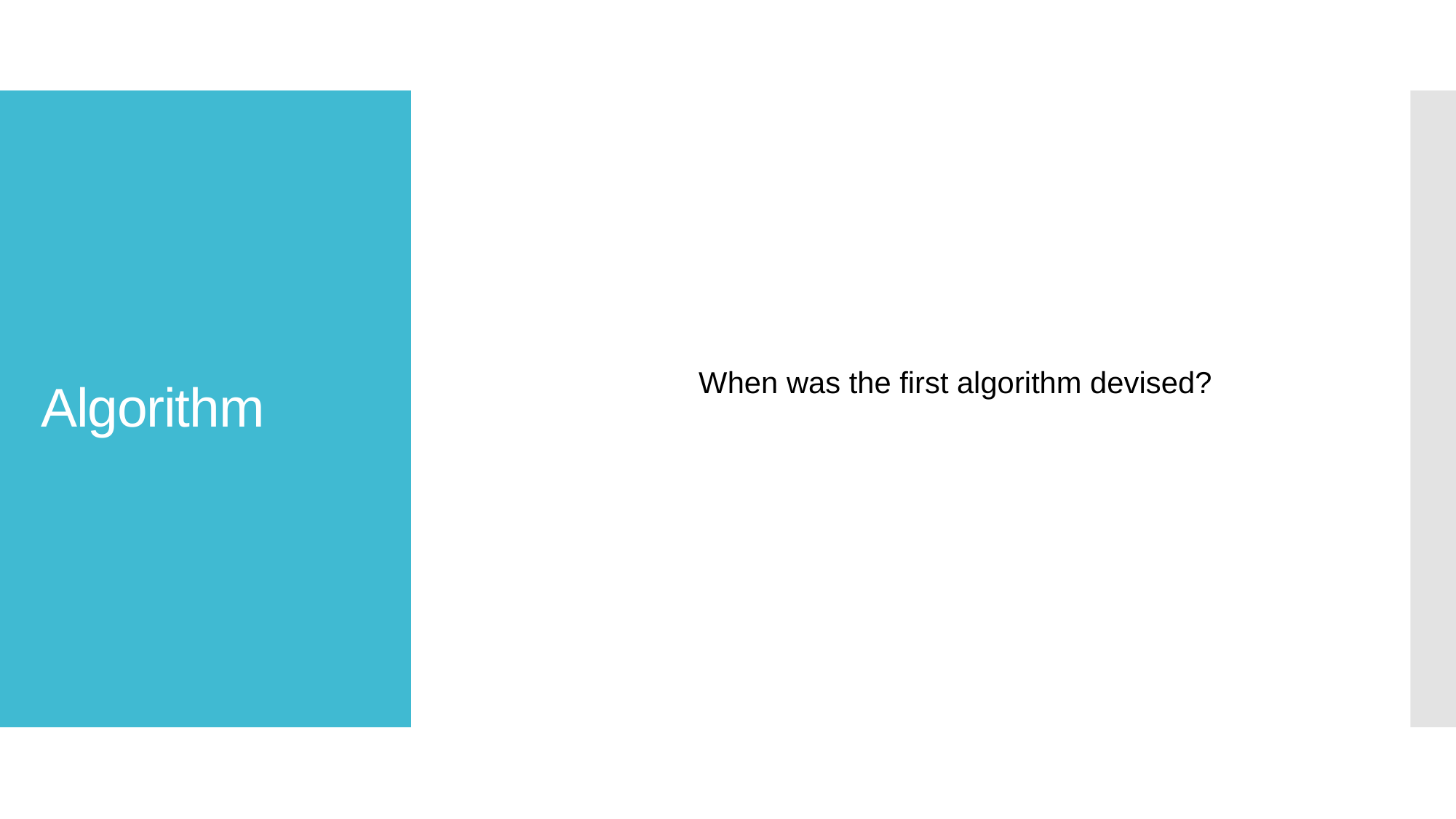

When was the first algorithm devised?

# Algorithm